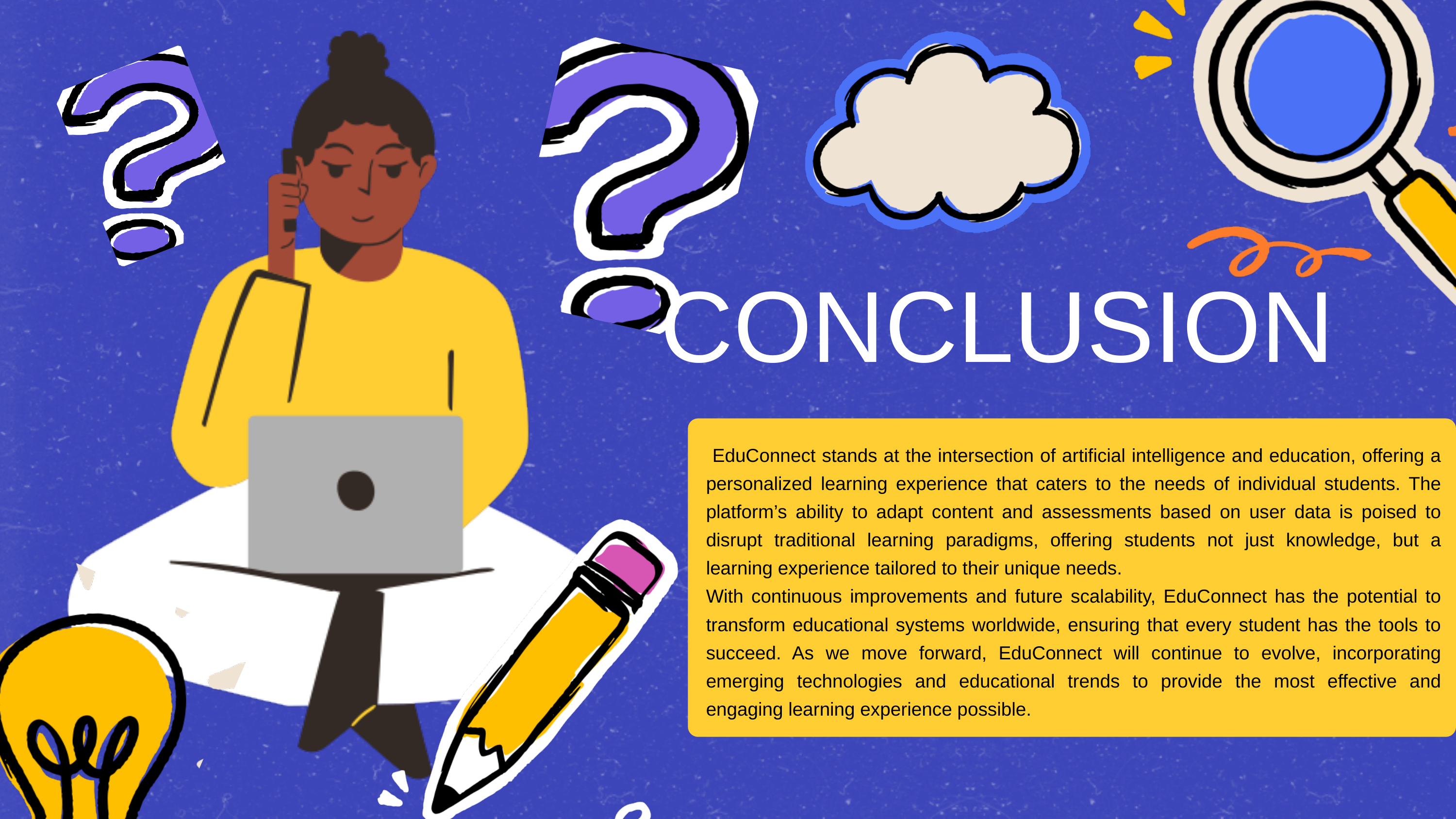

CONCLUSION

 EduConnect stands at the intersection of artificial intelligence and education, offering a personalized learning experience that caters to the needs of individual students. The platform’s ability to adapt content and assessments based on user data is poised to disrupt traditional learning paradigms, offering students not just knowledge, but a learning experience tailored to their unique needs.
With continuous improvements and future scalability, EduConnect has the potential to transform educational systems worldwide, ensuring that every student has the tools to succeed. As we move forward, EduConnect will continue to evolve, incorporating emerging technologies and educational trends to provide the most effective and engaging learning experience possible.